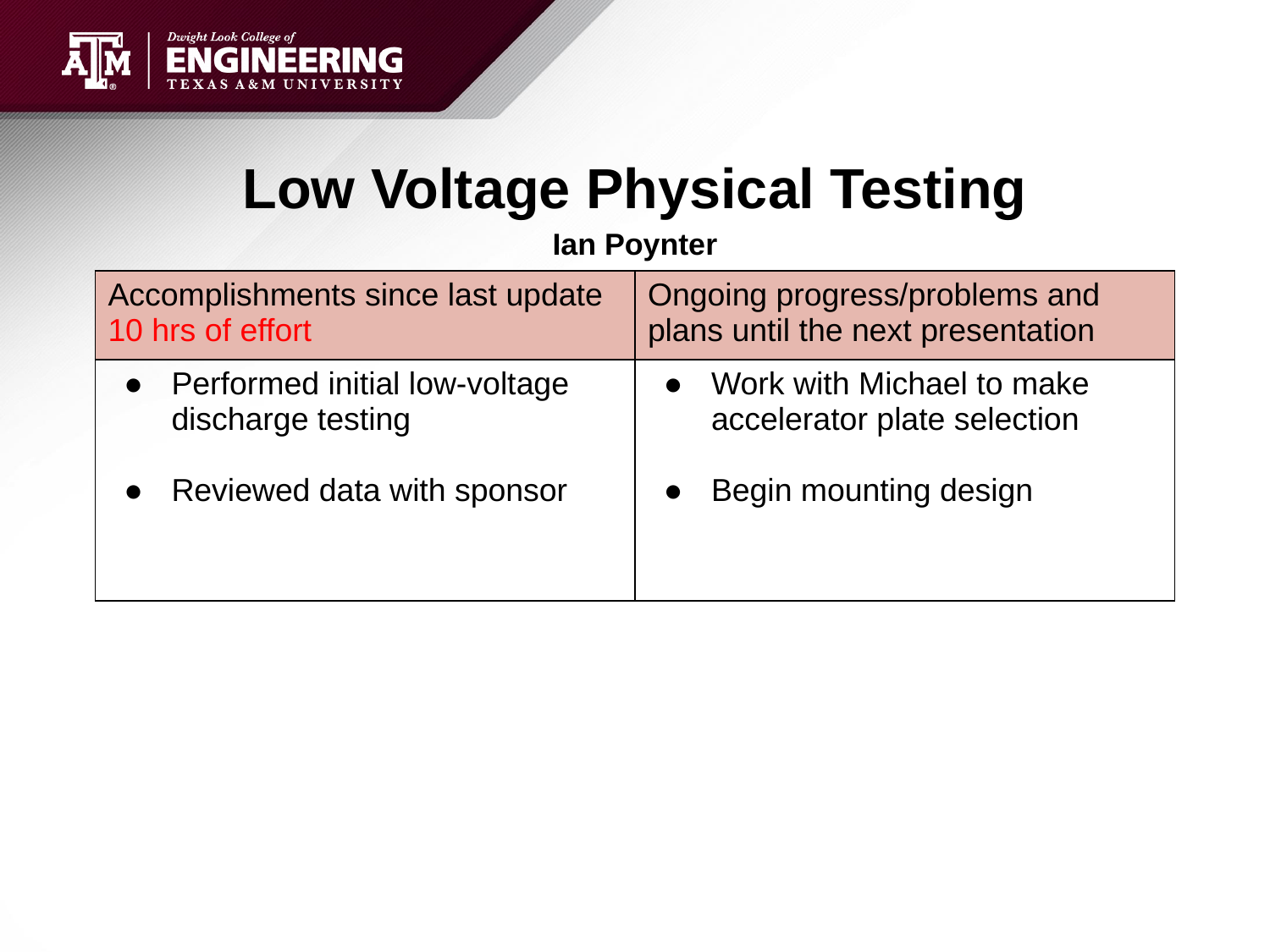

# Low Voltage Physical Testing
Ian Poynter
| Accomplishments since last update 10 hrs of effort | Ongoing progress/problems and plans until the next presentation |
| --- | --- |
| Performed initial low-voltage discharge testing Reviewed data with sponsor | Work with Michael to make accelerator plate selection Begin mounting design |